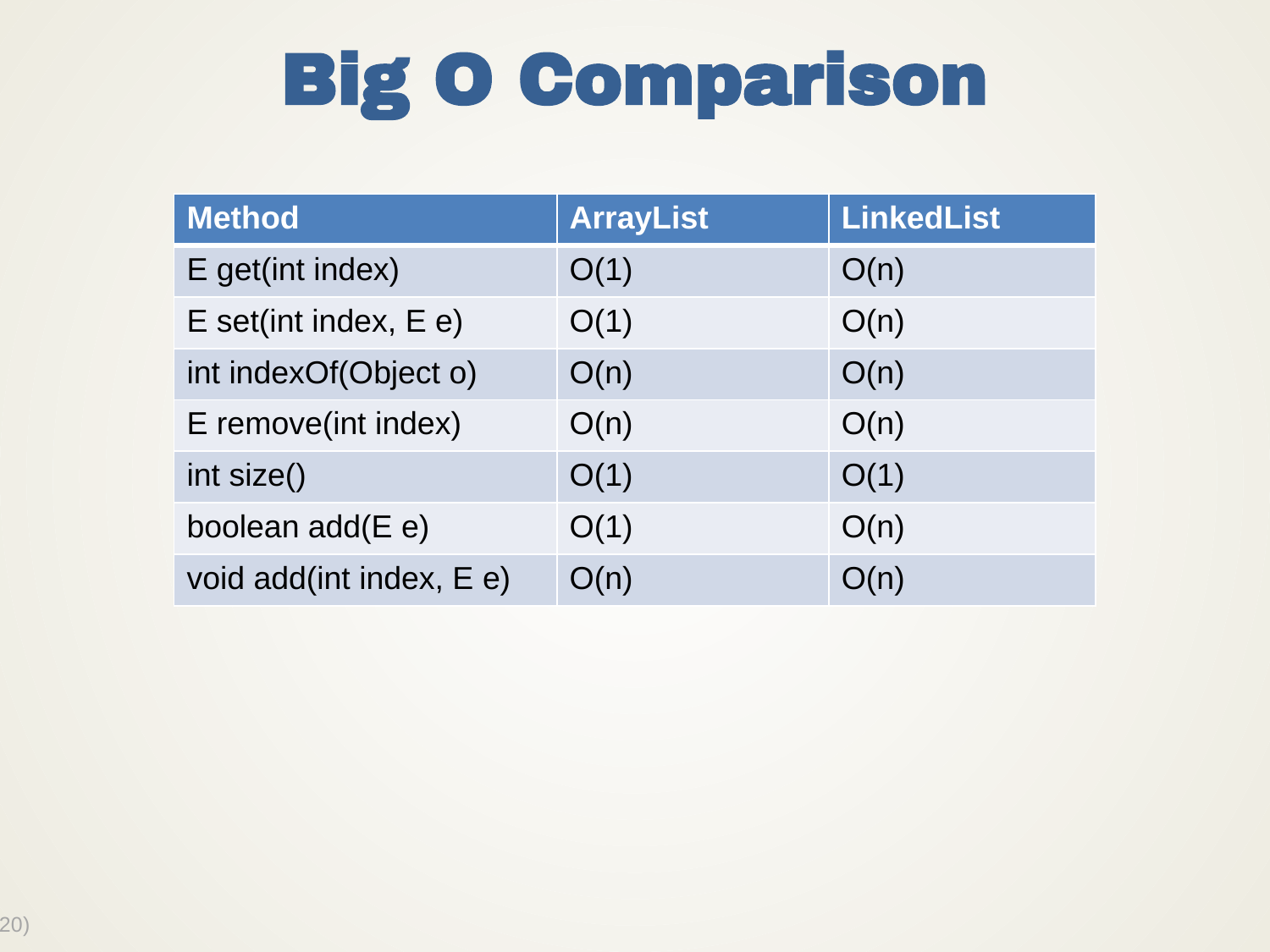

# Big O Comparison
| Method | ArrayList | LinkedList |
| --- | --- | --- |
| E get(int index) | O(1) | O(n) |
| E set(int index, E e) | O(1) | O(n) |
| int indexOf(Object o) | O(n) | O(n) |
| E remove(int index) | O(n) | O(n) |
| int size() | O(1) | O(1) |
| boolean add(E e) | O(1) | O(n) |
| void add(int index, E e) | O(n) | O(n) |